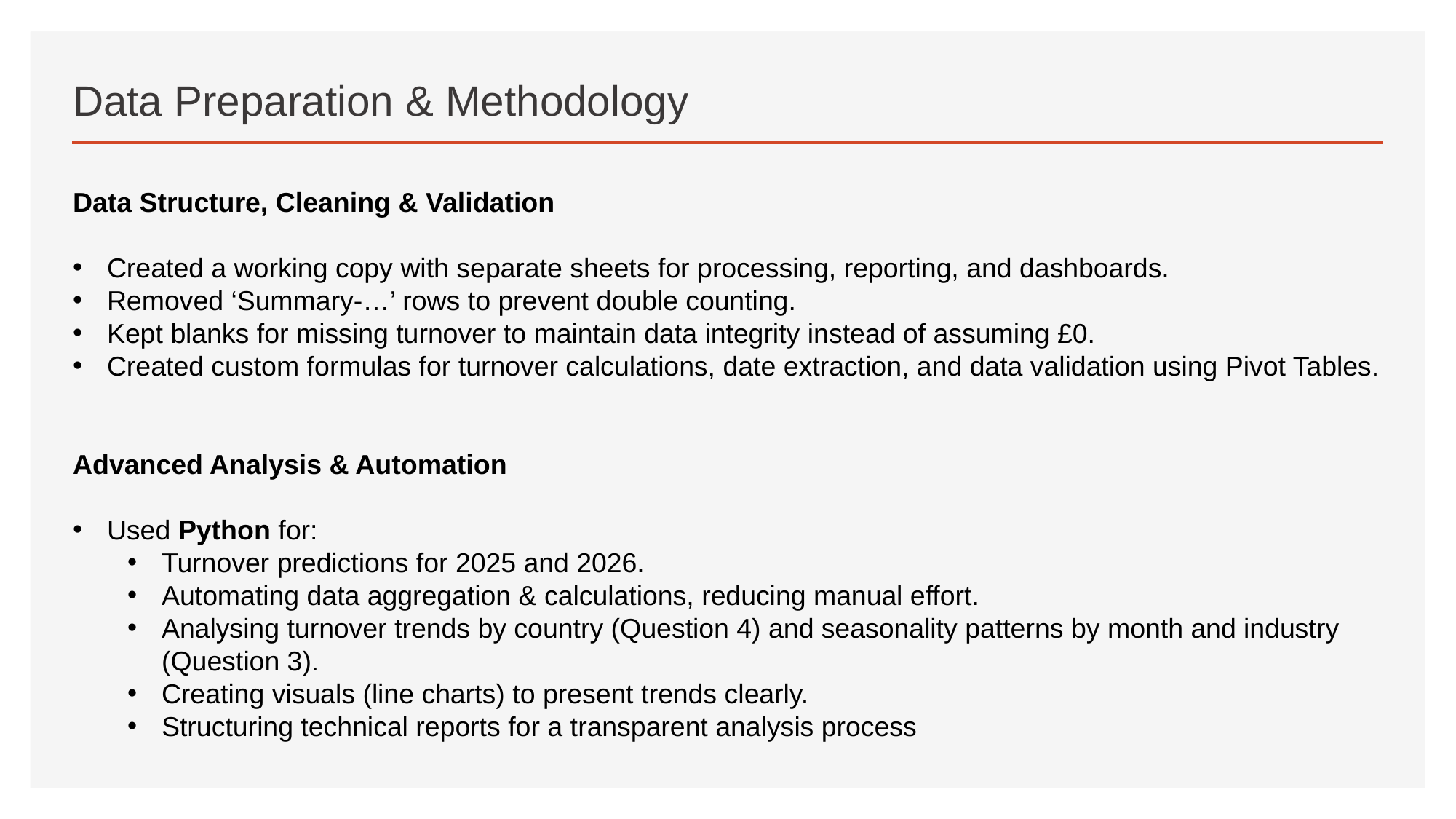

# Data Preparation & Methodology
Data Structure, Cleaning & Validation

Created a working copy with separate sheets for processing, reporting, and dashboards.
Removed ‘Summary-…’ rows to prevent double counting.
Kept blanks for missing turnover to maintain data integrity instead of assuming £0.
Created custom formulas for turnover calculations, date extraction, and data validation using Pivot Tables.

Advanced Analysis & Automation

Used Python for:
Turnover predictions for 2025 and 2026.
Automating data aggregation & calculations, reducing manual effort.
Analysing turnover trends by country (Question 4) and seasonality patterns by month and industry (Question 3).
Creating visuals (line charts) to present trends clearly.
Structuring technical reports for a transparent analysis process